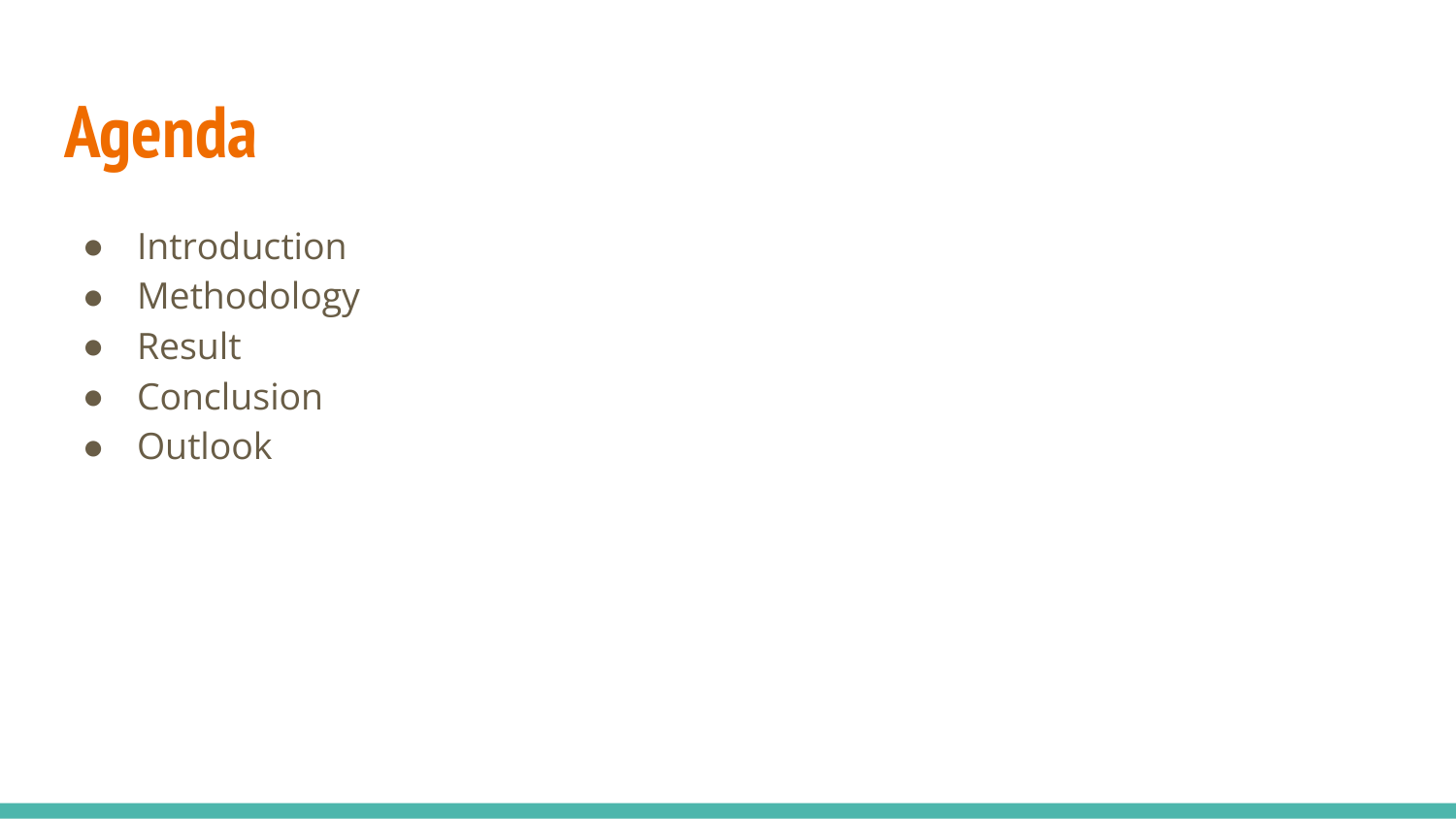

# Agenda
Introduction
Methodology
Result
Conclusion
Outlook